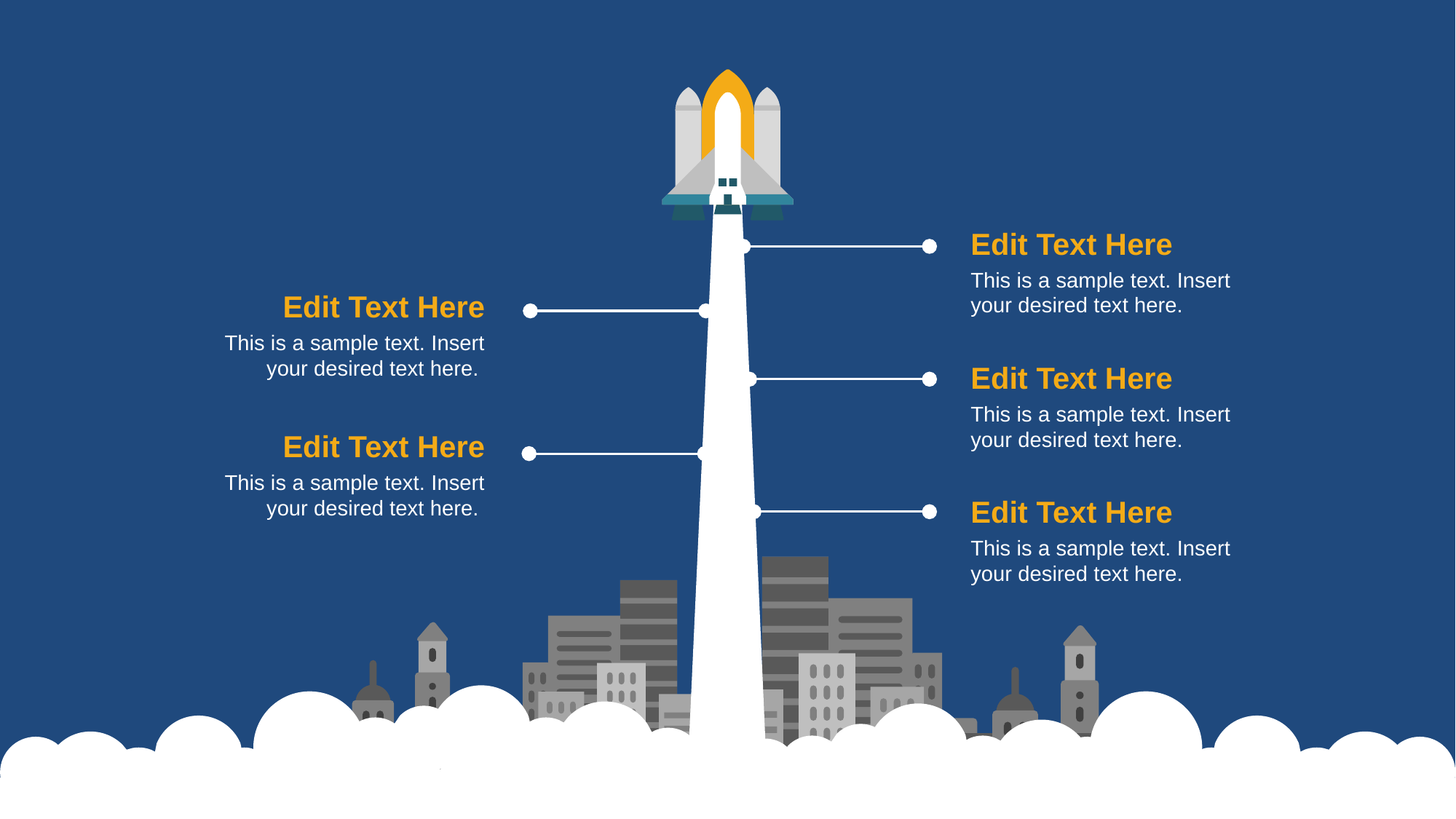

Edit Text Here
This is a sample text. Insert your desired text here.
Edit Text Here
This is a sample text. Insert your desired text here.
Edit Text Here
This is a sample text. Insert your desired text here.
Edit Text Here
This is a sample text. Insert your desired text here.
Edit Text Here
This is a sample text. Insert your desired text here.